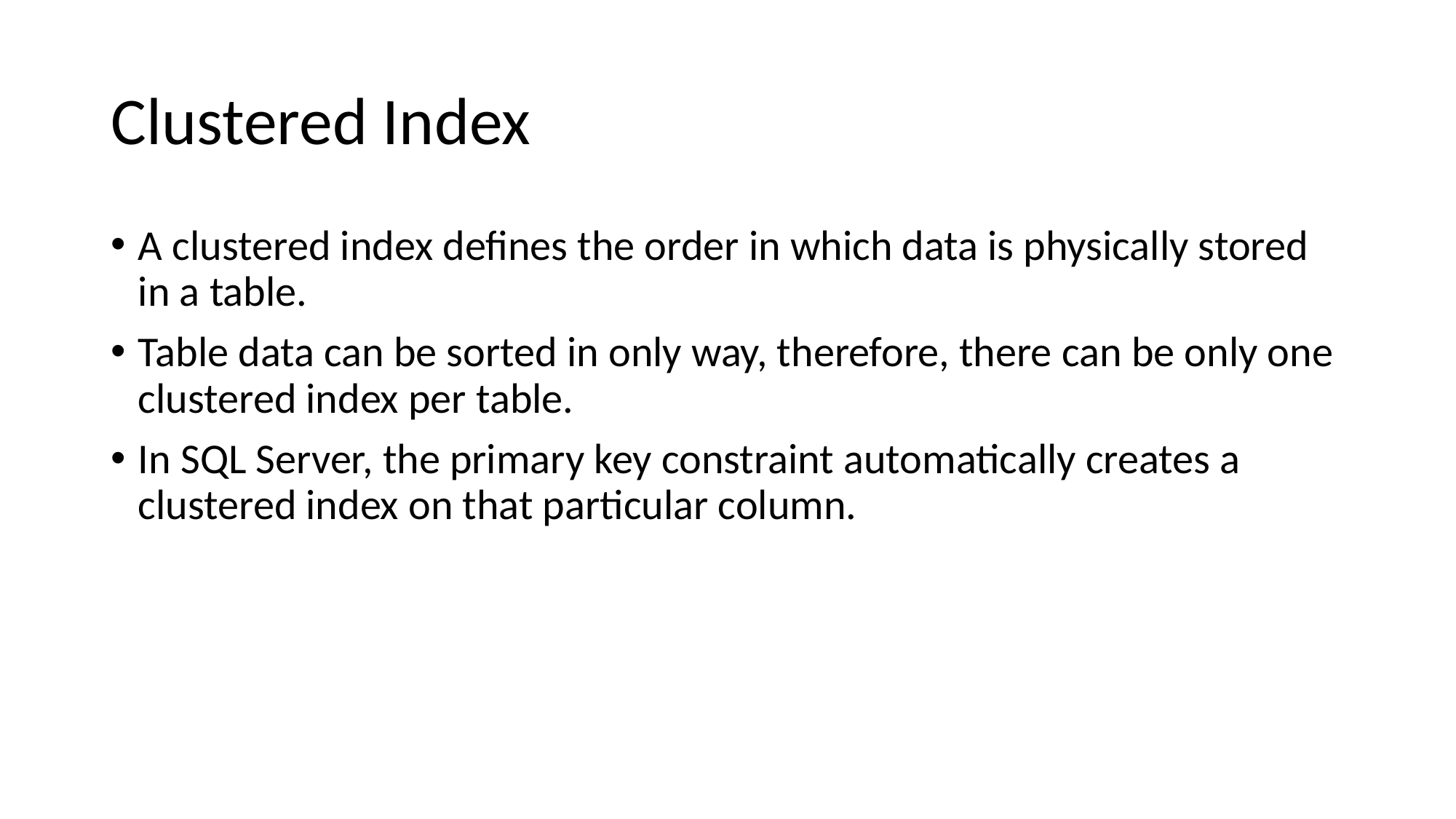

# Clustered Index
A clustered index defines the order in which data is physically stored in a table.
Table data can be sorted in only way, therefore, there can be only one clustered index per table.
In SQL Server, the primary key constraint automatically creates a clustered index on that particular column.